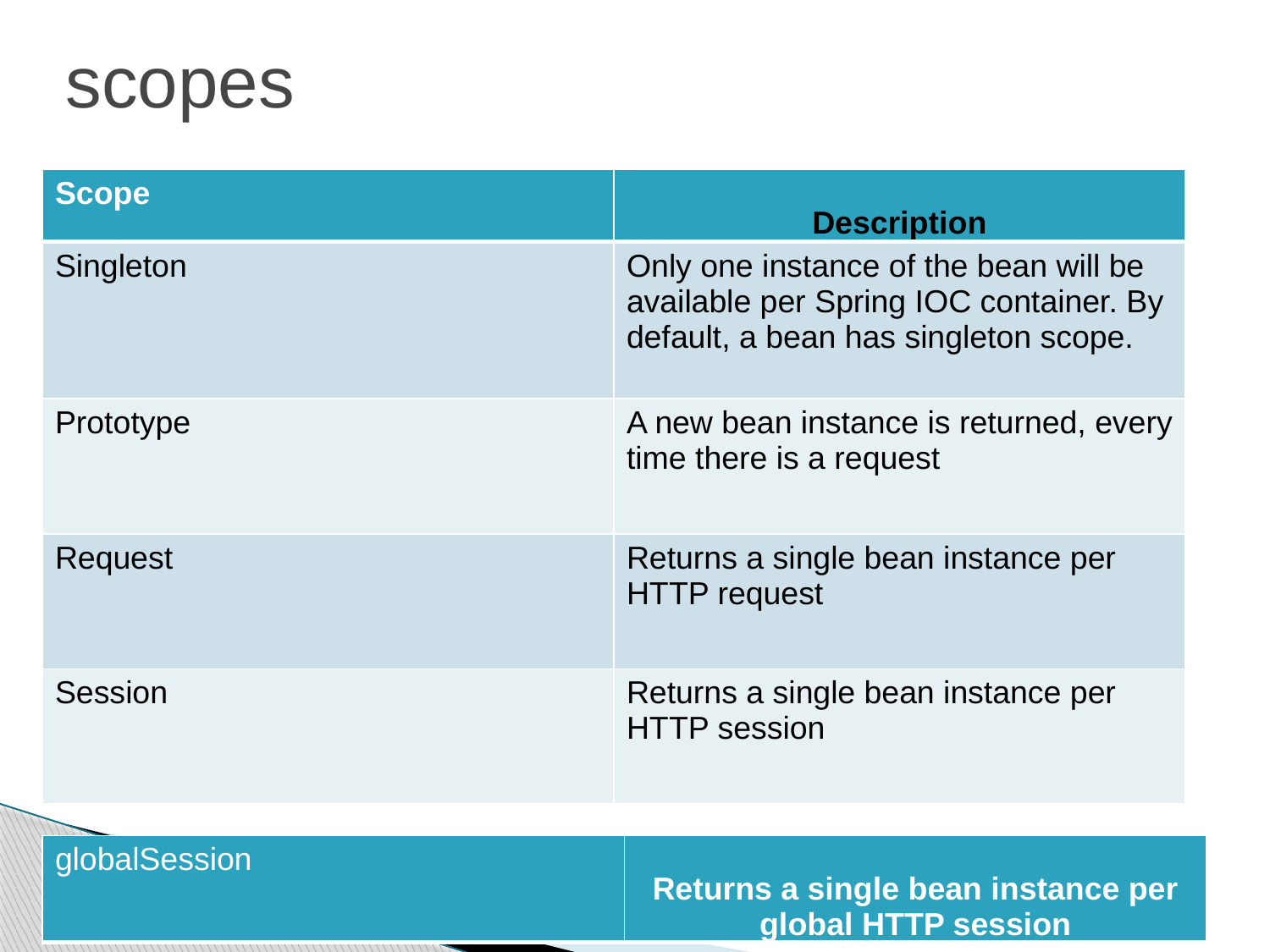

# scopes
| Scope | Description |
| --- | --- |
| Singleton | Only one instance of the bean will be available per Spring IOC container. By default, a bean has singleton scope. |
| Prototype | A new bean instance is returned, every time there is a request |
| Request | Returns a single bean instance per HTTP request |
| Session | Returns a single bean instance per HTTP session |
| globalSession | Returns a single bean instance per global HTTP session |
| --- | --- |